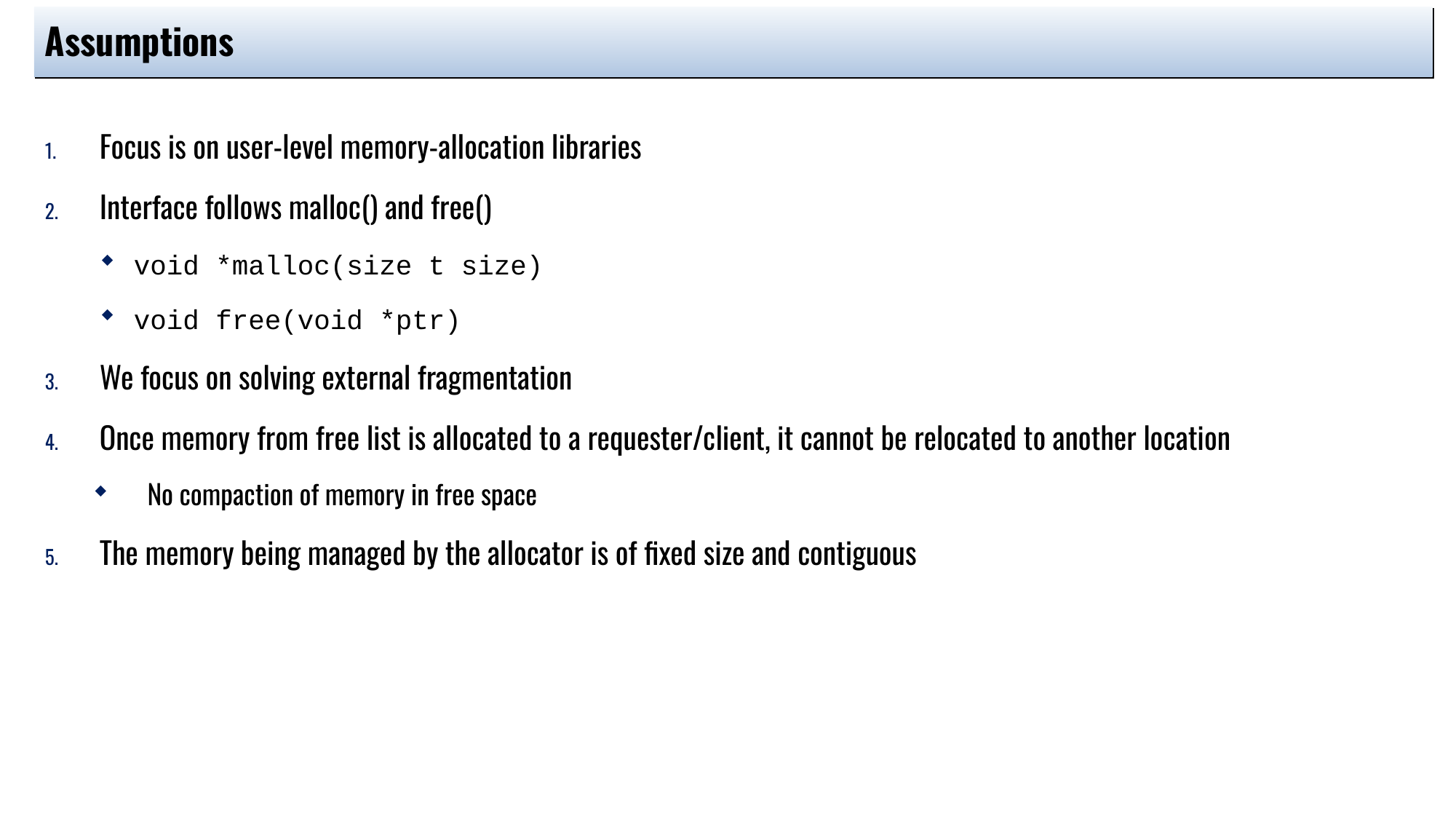

# Assumptions
Focus is on user-level memory-allocation libraries
Interface follows malloc() and free()
void *malloc(size t size)
void free(void *ptr)
We focus on solving external fragmentation
Once memory from free list is allocated to a requester/client, it cannot be relocated to another location
No compaction of memory in free space
The memory being managed by the allocator is of fixed size and contiguous